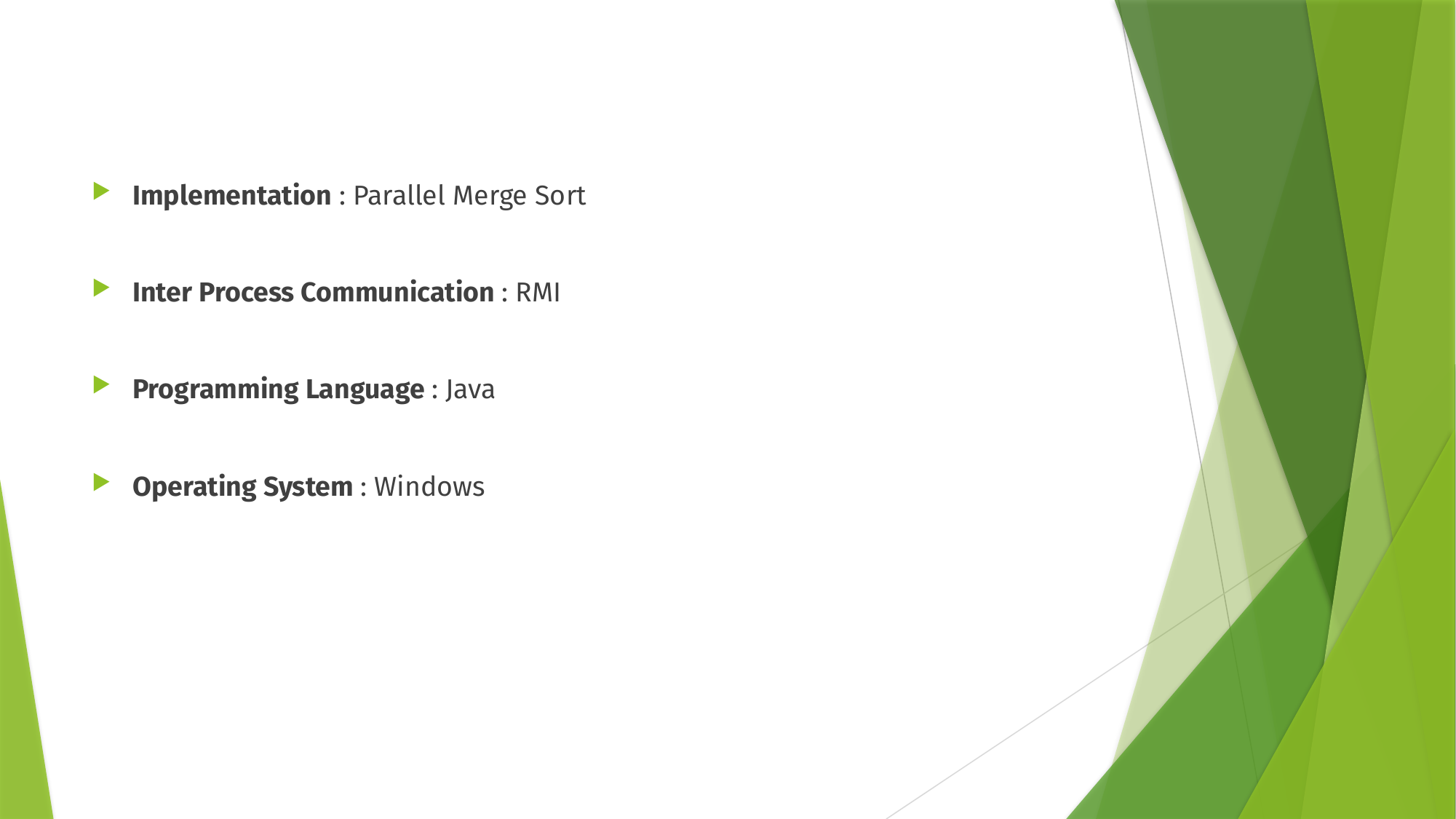

#
Implementation : Parallel Merge Sort
Inter Process Communication : RMI
Programming Language : Java
Operating System : Windows